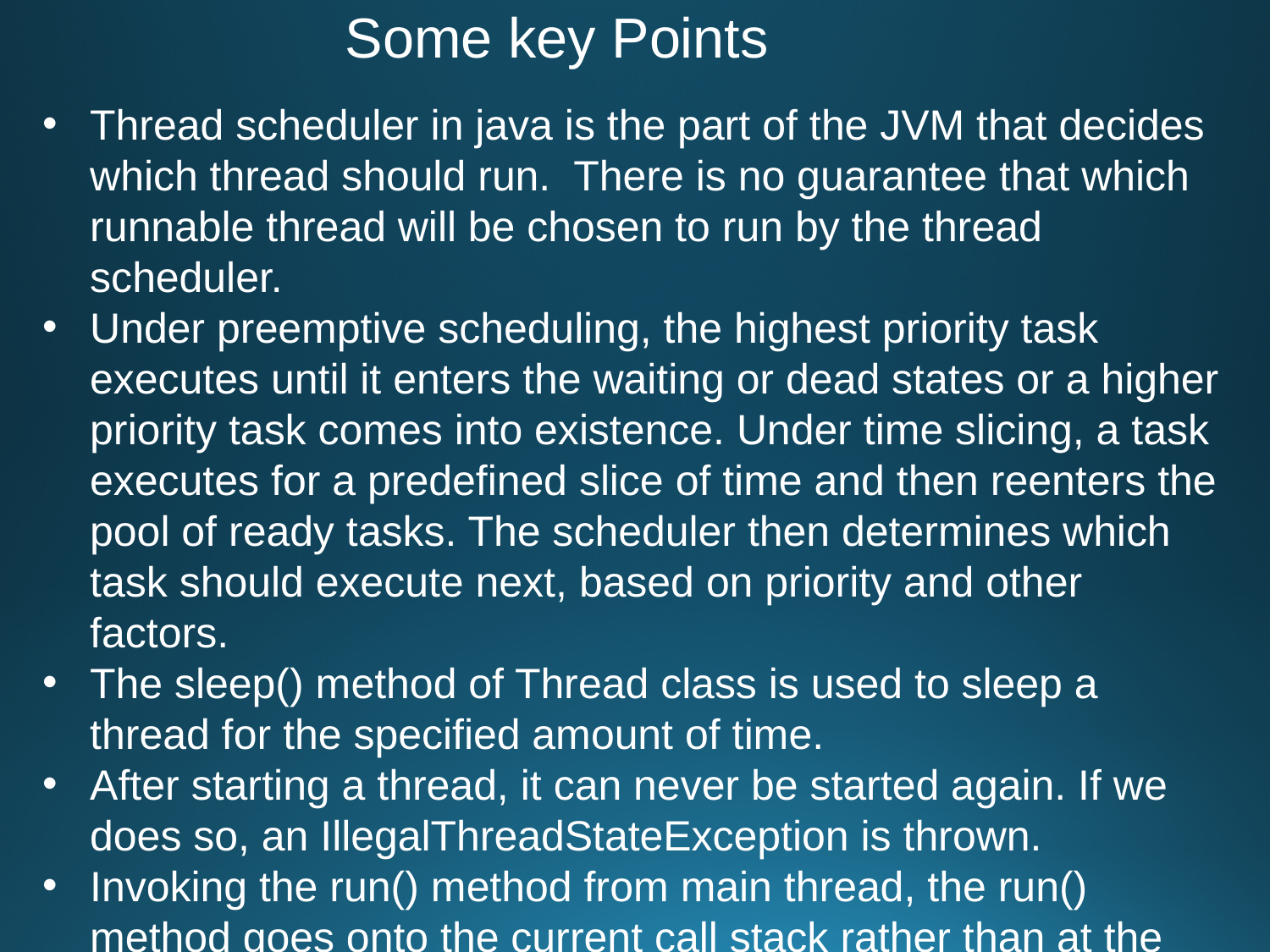

Some key Points
Thread scheduler in java is the part of the JVM that decides which thread should run.  There is no guarantee that which runnable thread will be chosen to run by the thread scheduler.
Under preemptive scheduling, the highest priority task executes until it enters the waiting or dead states or a higher priority task comes into existence. Under time slicing, a task executes for a predefined slice of time and then reenters the pool of ready tasks. The scheduler then determines which task should execute next, based on priority and other factors.
The sleep() method of Thread class is used to sleep a thread for the specified amount of time.
After starting a thread, it can never be started again. If we does so, an IllegalThreadStateException is thrown.
Invoking the run() method from main thread, the run() method goes onto the current call stack rather than at the beginning of a new call stack.
The join() method waits for a thread to die. In other words, it causes the currently running threads to stop executing until the thread it joins with completes its task.